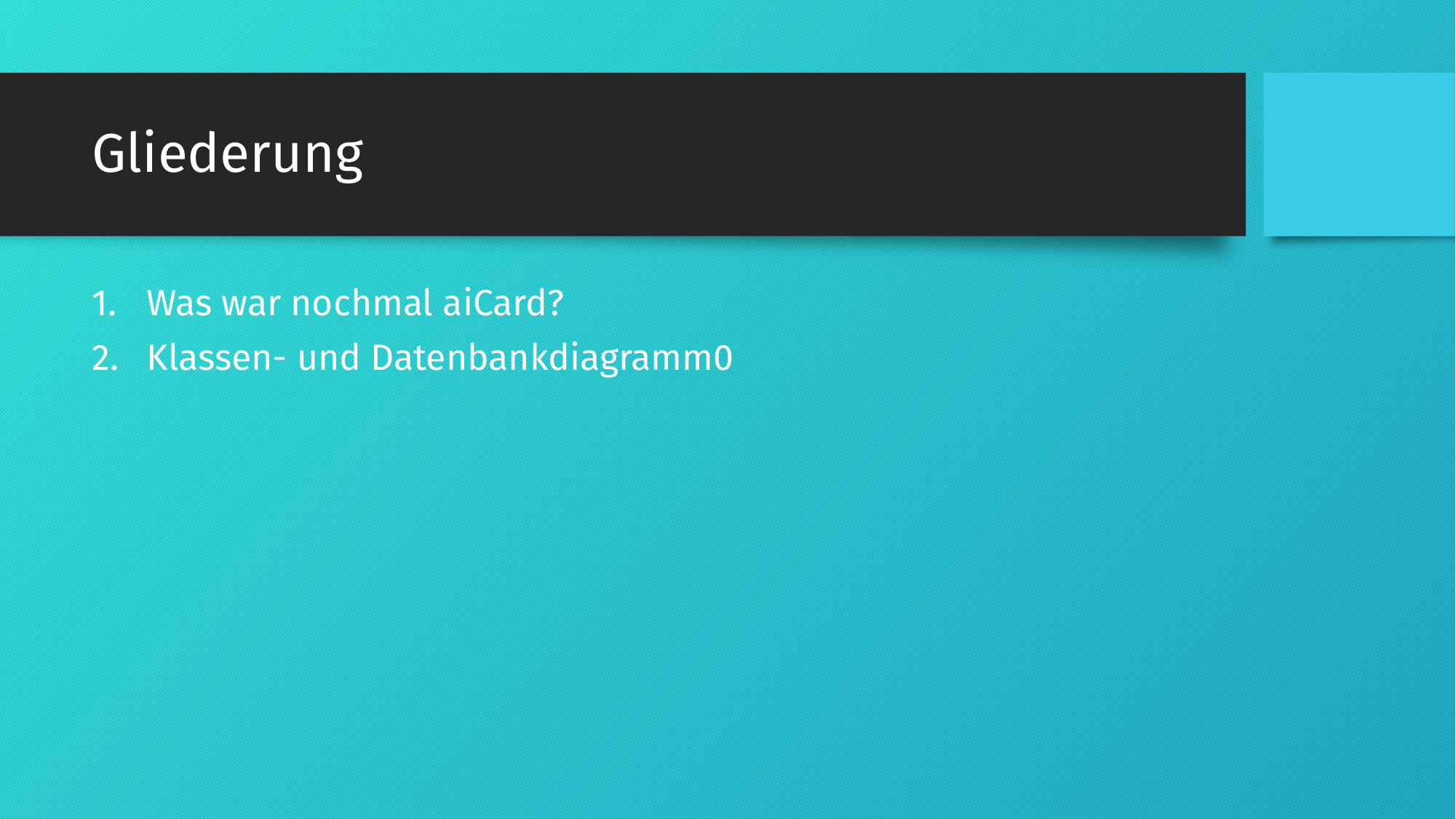

# Gliederung
Was war nochmal aiCard?
Klassen- und Datenbankdiagramm0